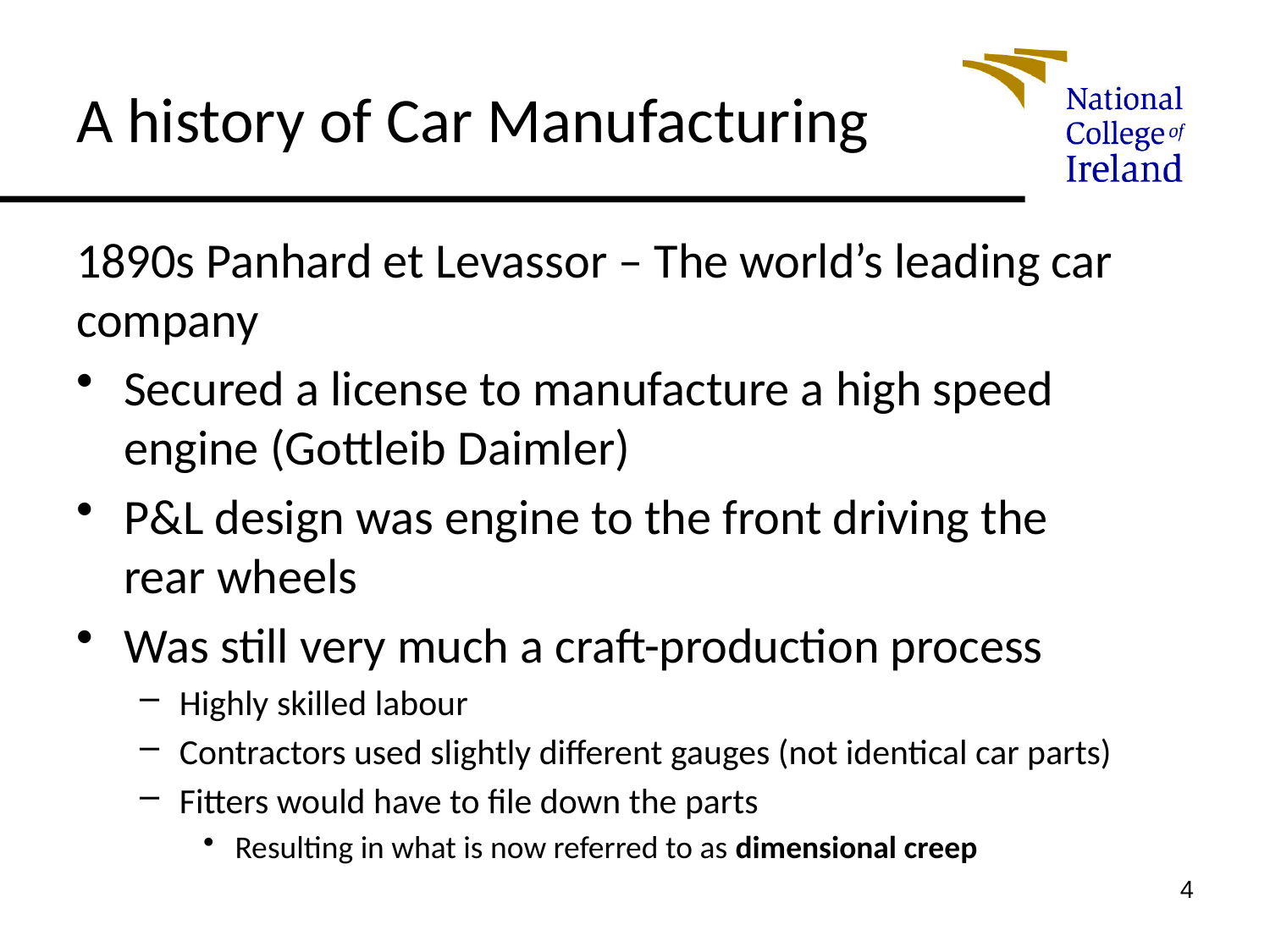

# A history of Car Manufacturing
1890s Panhard et Levassor – The world’s leading car company
Secured a license to manufacture a high speed engine (Gottleib Daimler)
P&L design was engine to the front driving the rear wheels
Was still very much a craft-production process
Highly skilled labour
Contractors used slightly different gauges (not identical car parts)
Fitters would have to file down the parts
Resulting in what is now referred to as dimensional creep
4